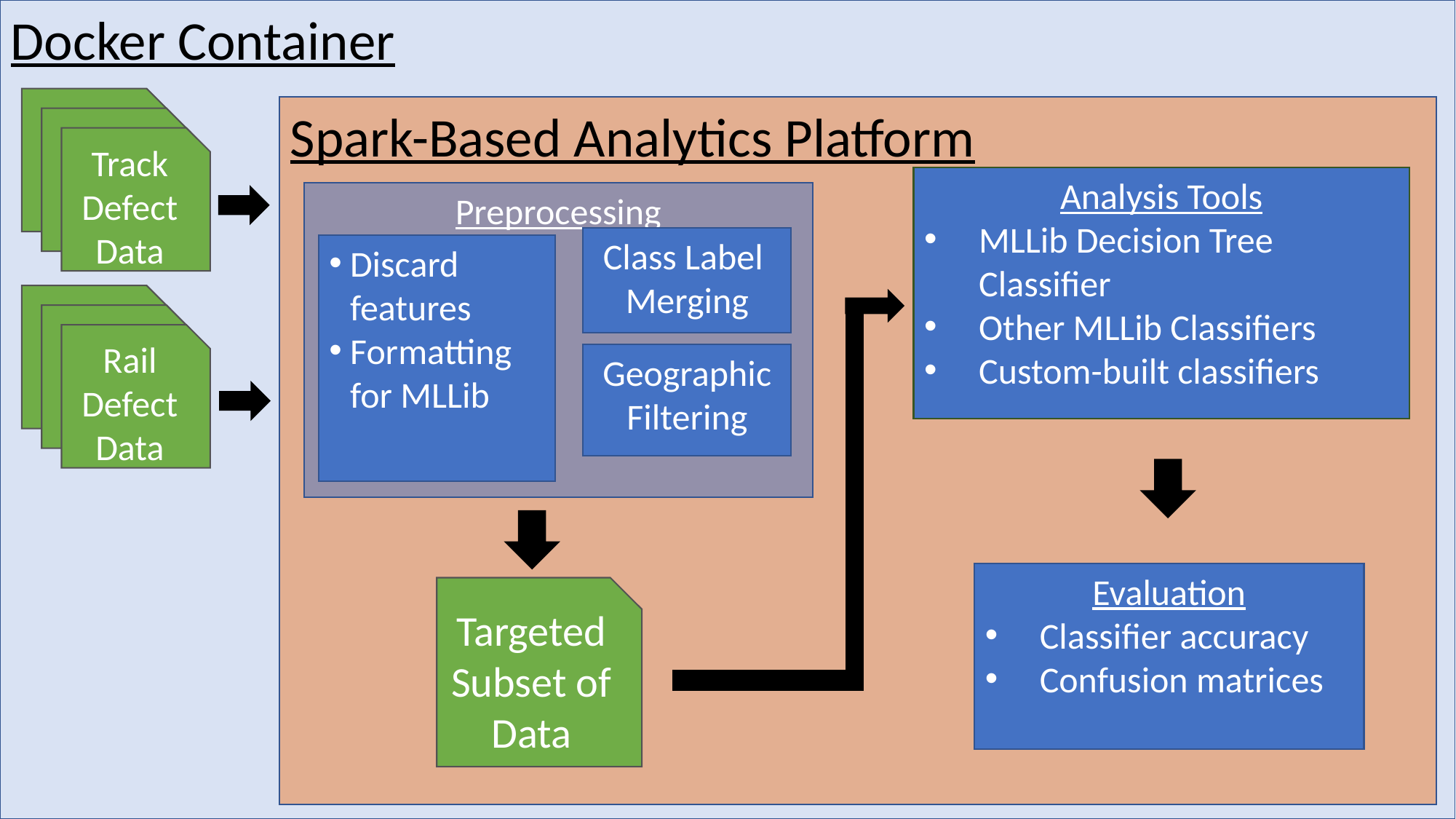

Docker Container

Track
Defect
Data

Spark-Based Analytics Platform
Analysis Tools
MLLib Decision Tree
Classifier
Other MLLib Classifiers
Custom-built classifiers
Preprocessing
Class Label
Merging

Discard features
Formatting
for MLLib

Rail
Defect
Data

Geographic
Filtering

Evaluation
Classifier accuracy
Confusion matrices
Targeted Subset of
Data